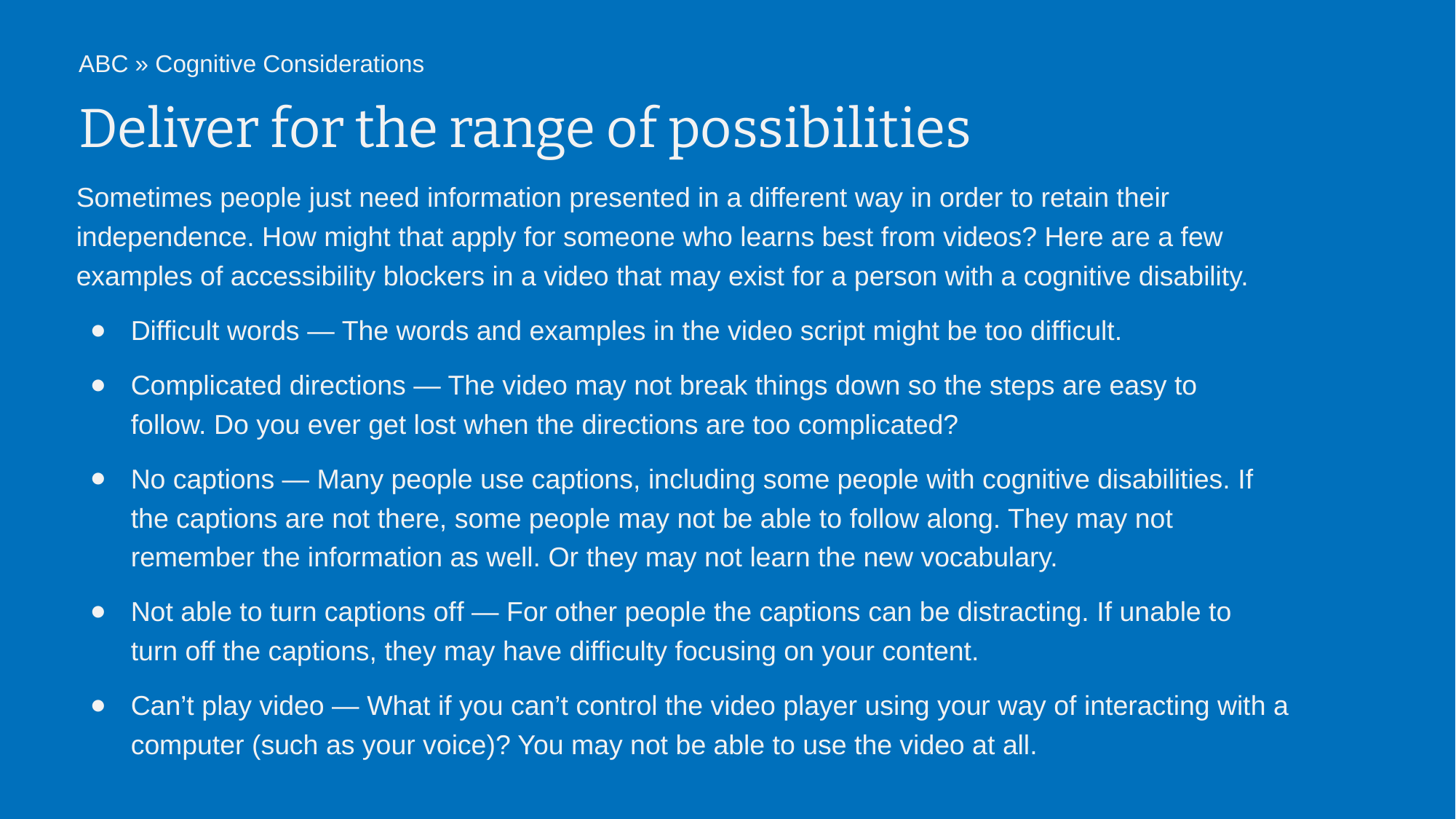

ABC » Cognitive Considerations
# Deliver for the range of possibilities
Sometimes people just need information presented in a different way in order to retain their independence. How might that apply for someone who learns best from videos? Here are a few examples of accessibility blockers in a video that may exist for a person with a cognitive disability.
Difficult words — The words and examples in the video script might be too difficult.
Complicated directions — The video may not break things down so the steps are easy to follow. Do you ever get lost when the directions are too complicated?
No captions — Many people use captions, including some people with cognitive disabilities. If the captions are not there, some people may not be able to follow along. They may not remember the information as well. Or they may not learn the new vocabulary.
Not able to turn captions off — For other people the captions can be distracting. If unable to turn off the captions, they may have difficulty focusing on your content.
Can’t play video — What if you can’t control the video player using your way of interacting with a computer (such as your voice)? You may not be able to use the video at all.